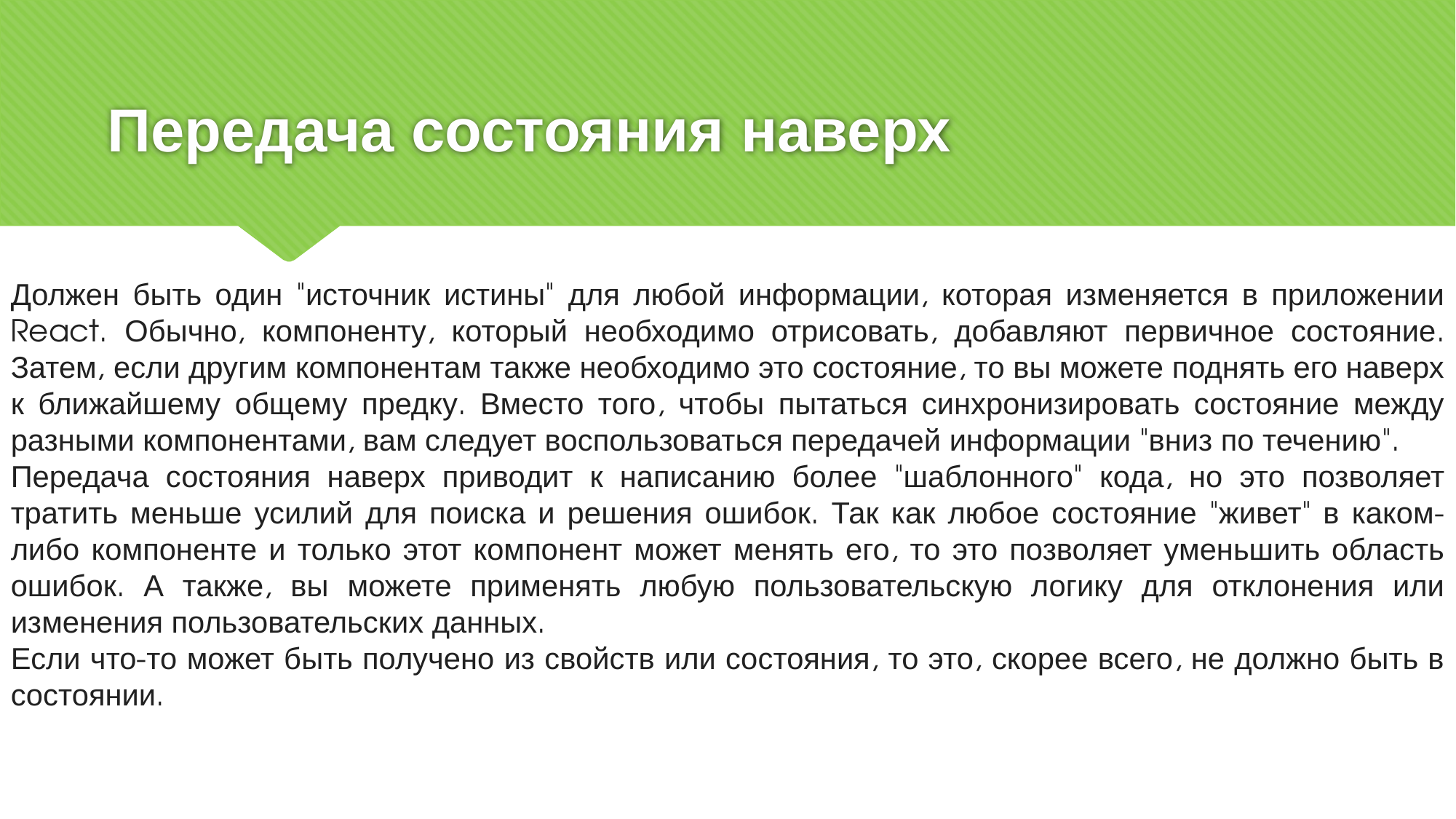

# Передача состояния наверх
Должен быть один "источник истины" для любой информации, которая изменяется в приложении React. Обычно, компоненту, который необходимо отрисовать, добавляют первичное состояние. Затем, если другим компонентам также необходимо это состояние, то вы можете поднять его наверх к ближайшему общему предку. Вместо того, чтобы пытаться синхронизировать состояние между разными компонентами, вам следует воспользоваться передачей информации "вниз по течению".
Передача состояния наверх приводит к написанию более "шаблонного" кода, но это позволяет тратить меньше усилий для поиска и решения ошибок. Так как любое состояние "живет" в каком-либо компоненте и только этот компонент может менять его, то это позволяет уменьшить область ошибок. А также, вы можете применять любую пользовательскую логику для отклонения или изменения пользовательских данных.
Если что-то может быть получено из свойств или состояния, то это, скорее всего, не должно быть в состоянии.